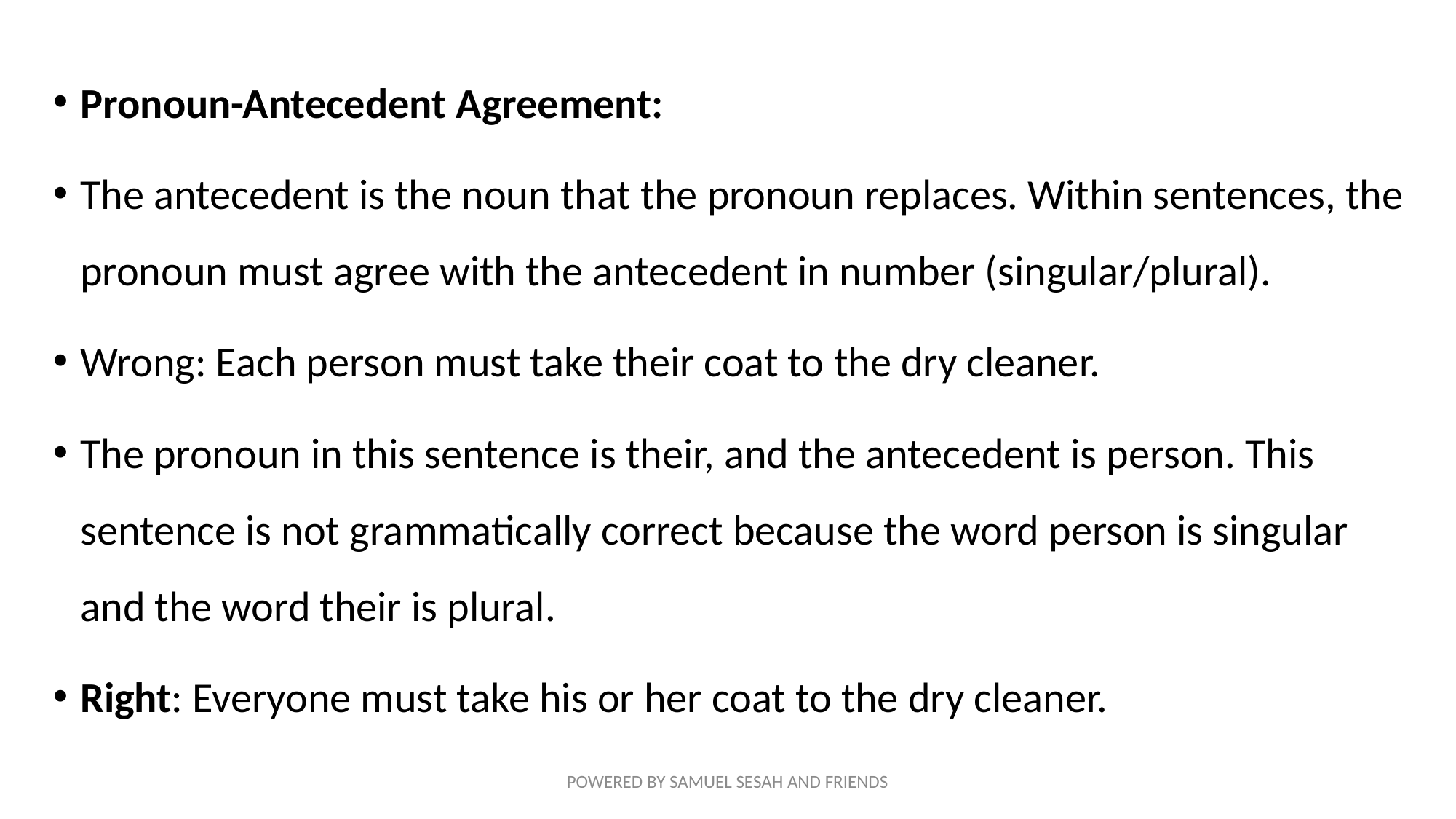

Pronoun-Antecedent Agreement:
The antecedent is the noun that the pronoun replaces. Within sentences, the pronoun must agree with the antecedent in number (singular/plural).
Wrong: Each person must take their coat to the dry cleaner.
The pronoun in this sentence is their, and the antecedent is person. This sentence is not grammatically correct because the word person is singular and the word their is plural.
Right: Everyone must take his or her coat to the dry cleaner.
POWERED BY SAMUEL SESAH AND FRIENDS